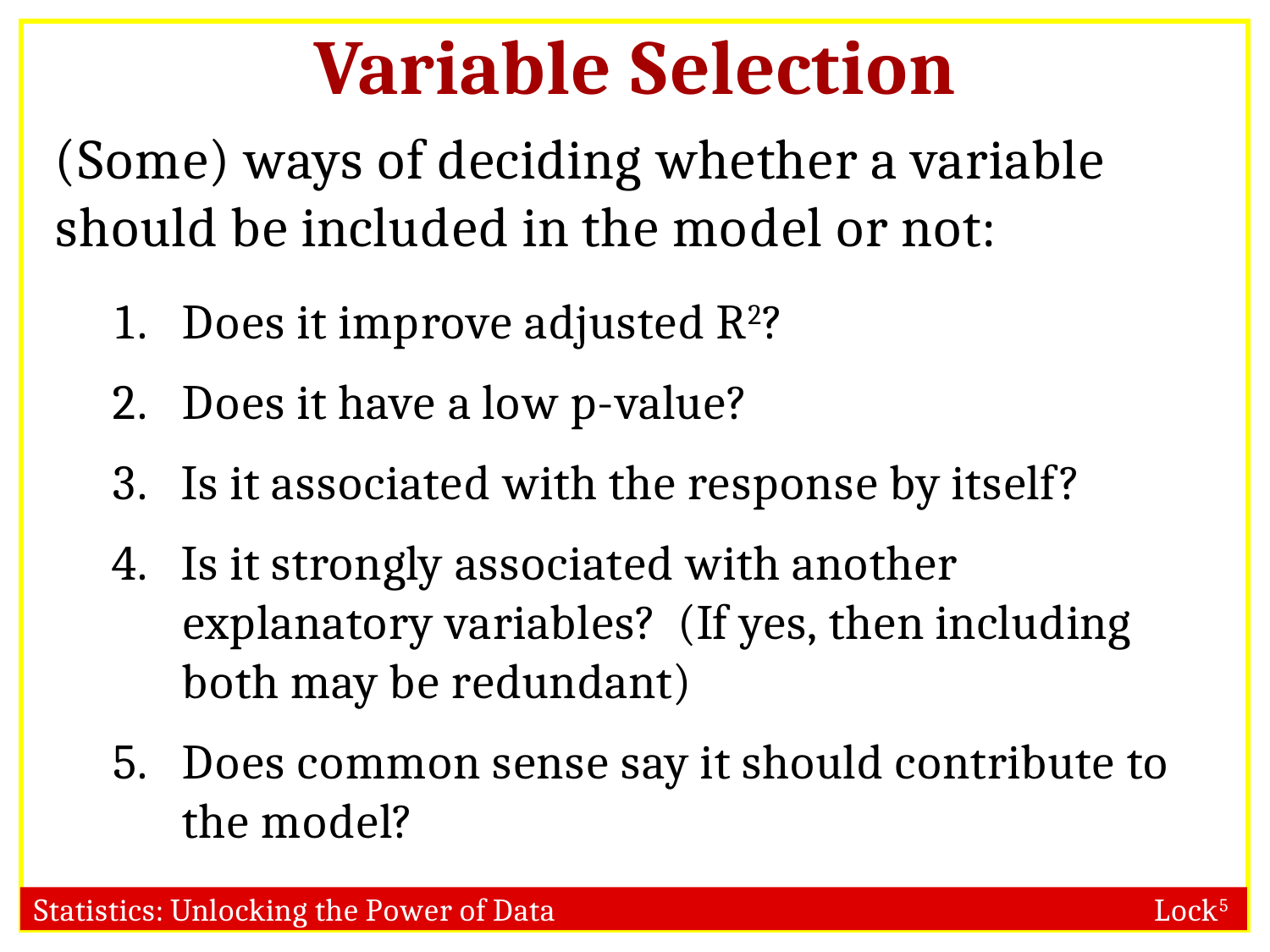

Variable Selection
(Some) ways of deciding whether a variable should be included in the model or not:
Does it improve adjusted R2?
Does it have a low p-value?
Is it associated with the response by itself?
Is it strongly associated with another explanatory variables?  (If yes, then including both may be redundant)
Does common sense say it should contribute to the model?